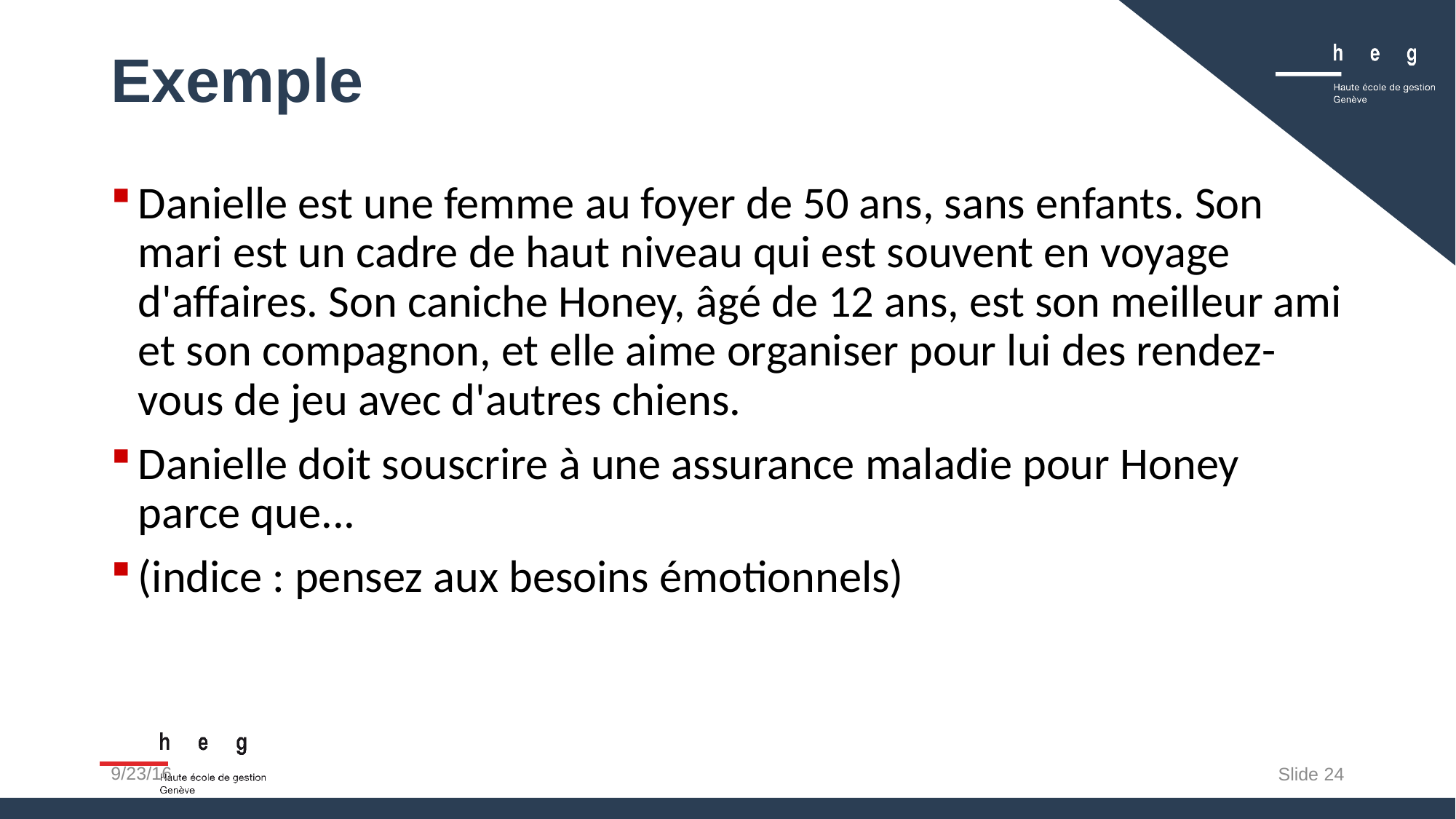

# Exemple
Danielle est une femme au foyer de 50 ans, sans enfants. Son mari est un cadre de haut niveau qui est souvent en voyage d'affaires. Son caniche Honey, âgé de 12 ans, est son meilleur ami et son compagnon, et elle aime organiser pour lui des rendez-vous de jeu avec d'autres chiens.
Danielle doit souscrire à une assurance maladie pour Honey parce que...
(indice : pensez aux besoins émotionnels)
9/23/16
Slide 24